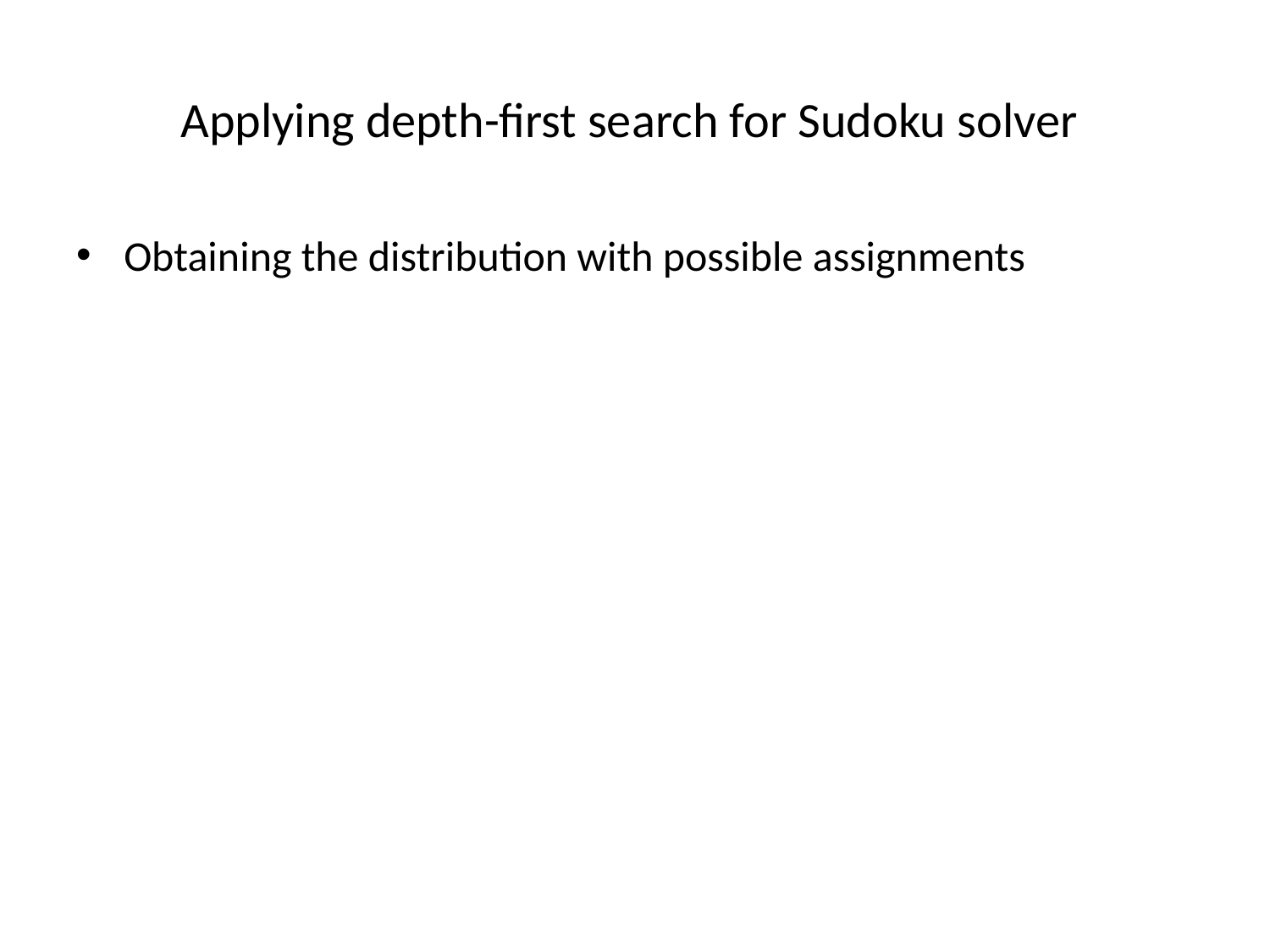

# Applying depth-first search for Sudoku solver
Obtaining the distribution with possible assignments